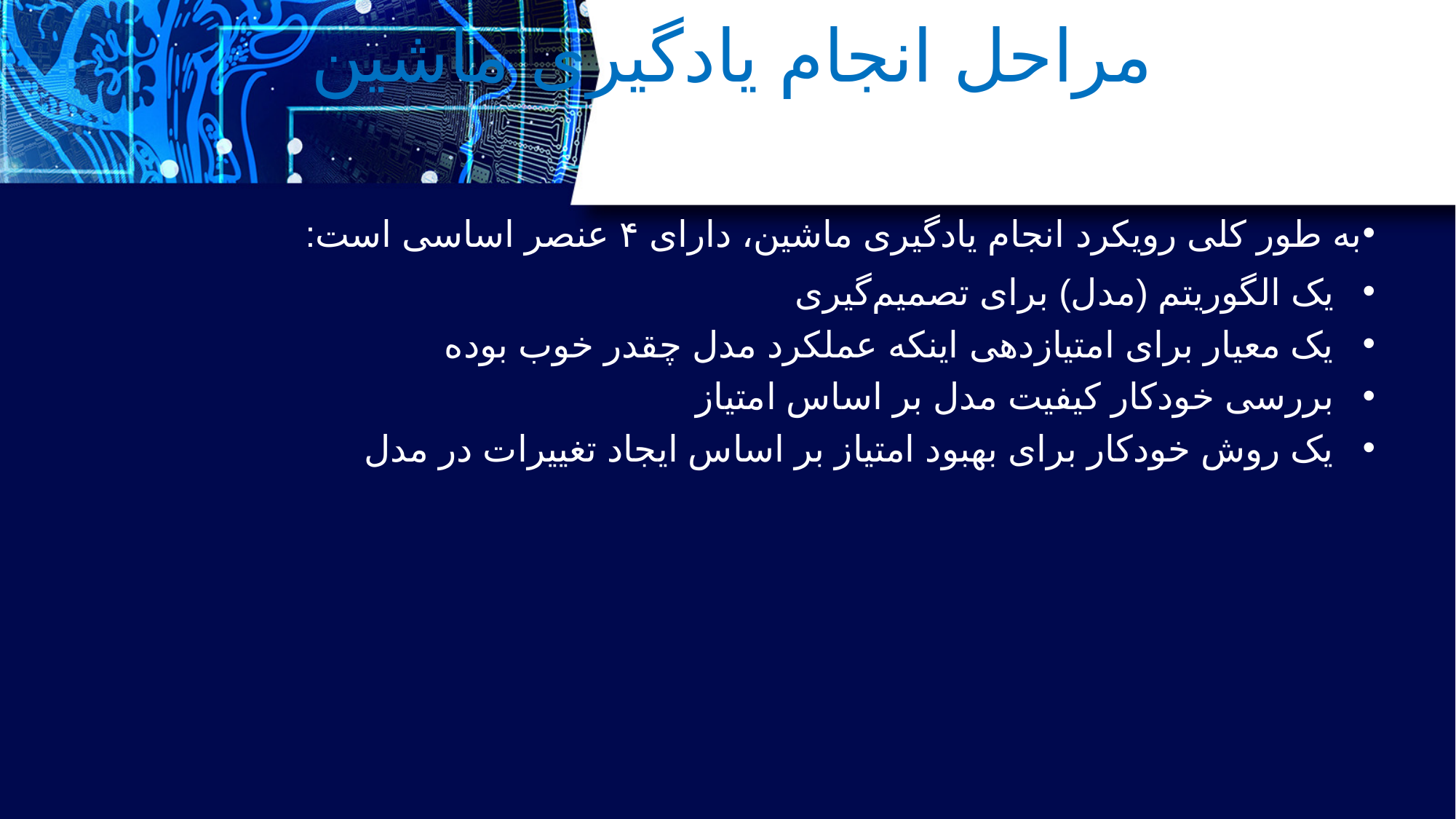

# مراحل انجام یادگیری ماشین
به طور کلی رویکرد انجام یادگیری ماشین، دارای ۴ عنصر اساسی است:
یک الگوریتم (مدل) برای تصمیم‌گیری
یک معیار برای امتیازدهی اینکه عملکرد مدل چقدر خوب بوده
بررسی خودکار کیفیت مدل بر اساس امتیاز
یک روش خودکار برای بهبود امتیاز بر اساس ایجاد تغییرات در مدل